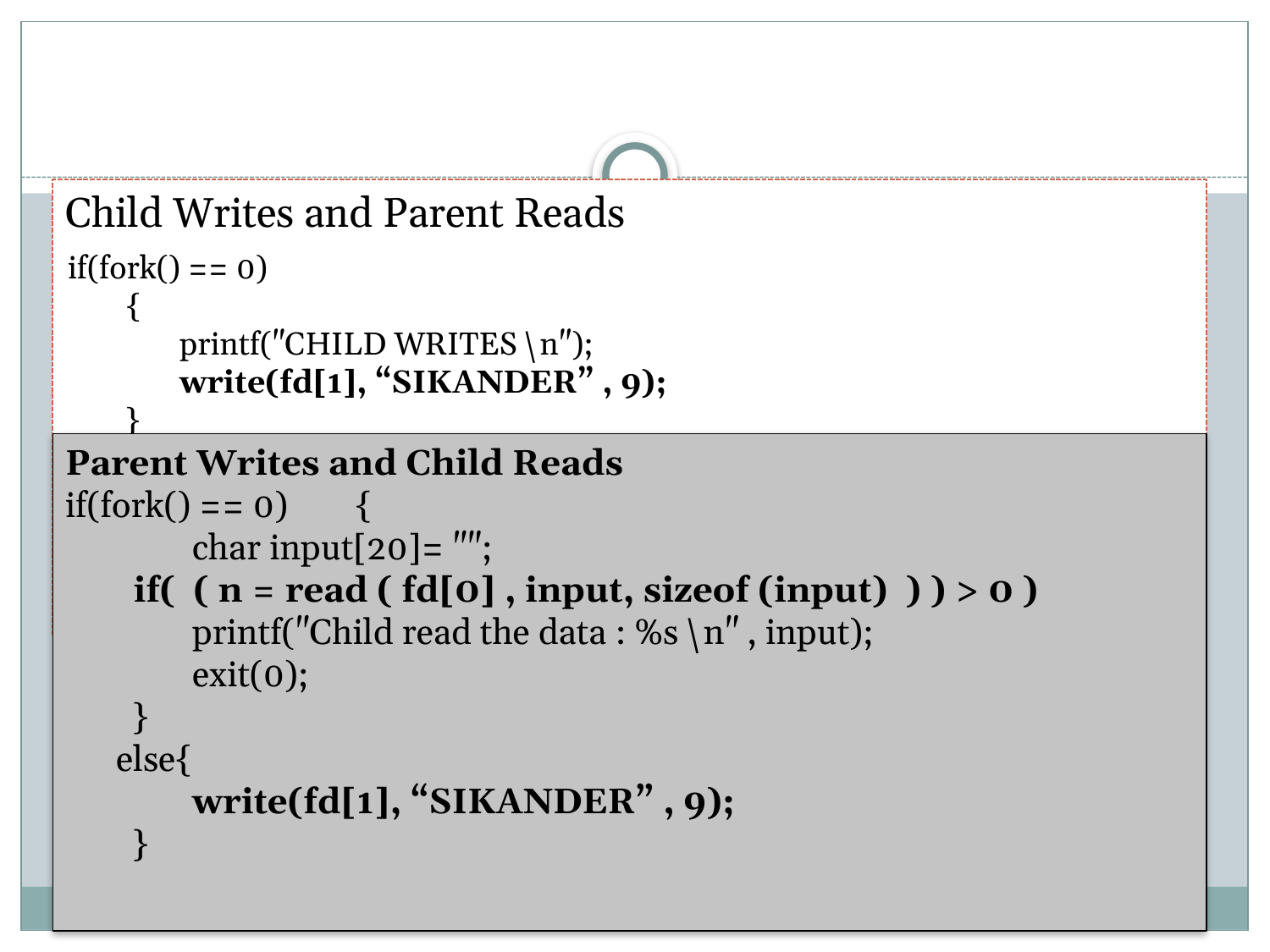

#
Child Writes and Parent Reads

 if(fork() == 0)
        {
	printf("CHILD WRITES \n");
	write(fd[1], “SIKANDER” , 9);
        }
       else {
	char input[20]= “";
	if(  ( n = read ( fd[0] , input, sizeof (input)  ) ) > 0 )
        		printf("Parent read the data %s \n" , input);
}

Parent Writes and Child Reads
if(fork() == 0)        {
	char input[20]= "";
        if(  ( n = read ( fd[0] , input, sizeof (input)  ) ) > 0 )
        	printf("Child read the data : %s \n" , input);
	exit(0);
        }
      else{
	write(fd[1], “SIKANDER” , 9);
        }